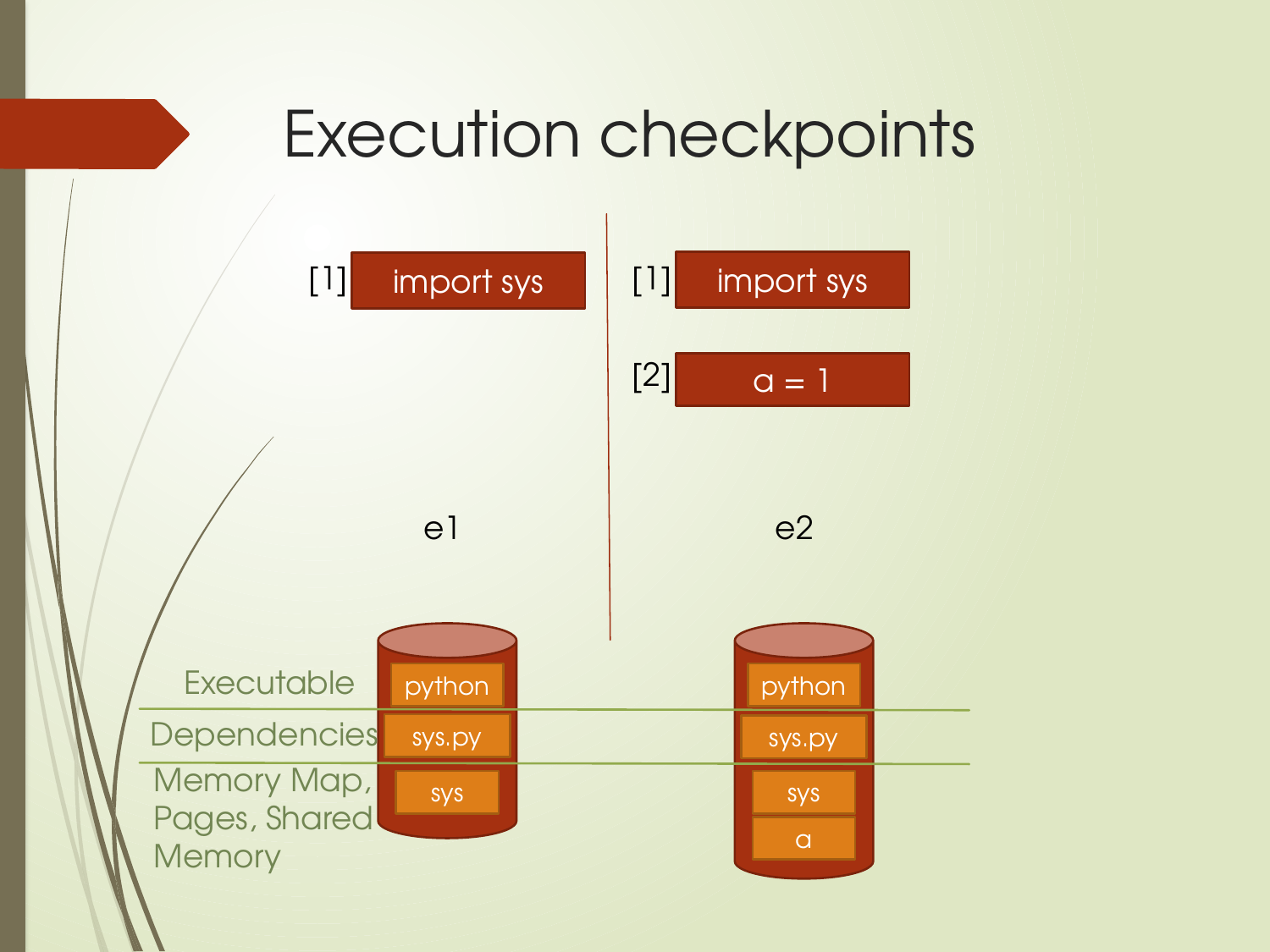

# Execution checkpoints
[1]
import sys
[1]
import sys
[2]
a = 1
e1
e2

Executable
python
python
Dependencies
sys.py
sys.py
Memory Map,
Pages, Shared
Memory
sys
sys
a